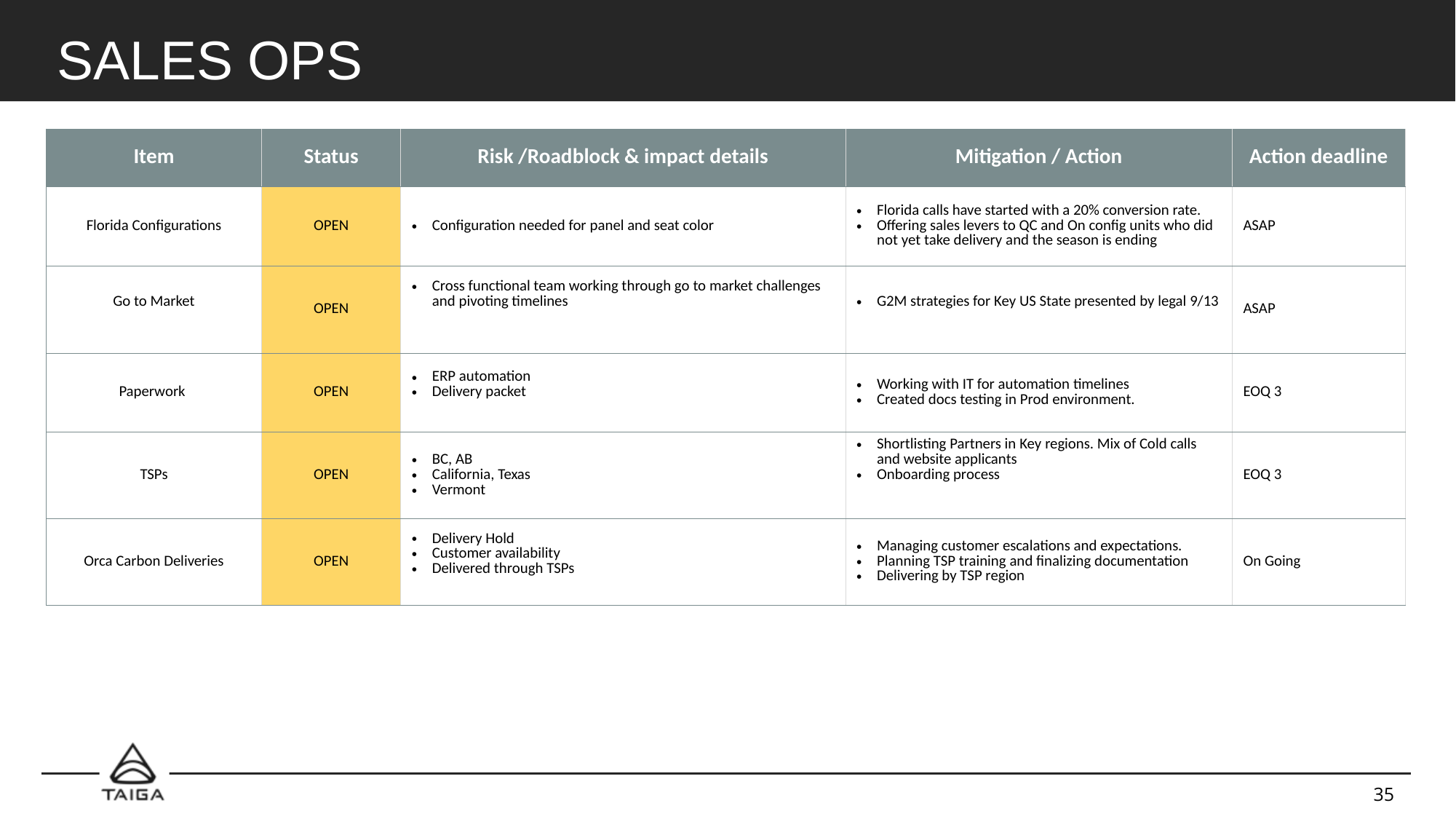

# Sales ops
| Item | Status | Risk /Roadblock & impact details | Mitigation / Action | Action deadline |
| --- | --- | --- | --- | --- |
| Florida Configurations | OPEN | Configuration needed for panel and seat color | Florida calls have started with a 20% conversion rate. Offering sales levers to QC and On config units who did not yet take delivery and the season is ending | ASAP |
| Go to Market | OPEN | Cross functional team working through go to market challenges and pivoting timelines | G2M strategies for Key US State presented by legal 9/13 | ASAP |
| Paperwork | OPEN | ERP automation Delivery packet | Working with IT for automation timelines Created docs testing in Prod environment. | EOQ 3 |
| TSPs | OPEN | BC, AB California, Texas Vermont | Shortlisting Partners in Key regions. Mix of Cold calls and website applicants Onboarding process | EOQ 3 |
| Orca Carbon Deliveries | OPEN | Delivery Hold Customer availability  Delivered through TSPs | Managing customer escalations and expectations.  Planning TSP training and finalizing documentation Delivering by TSP region | On Going |
35